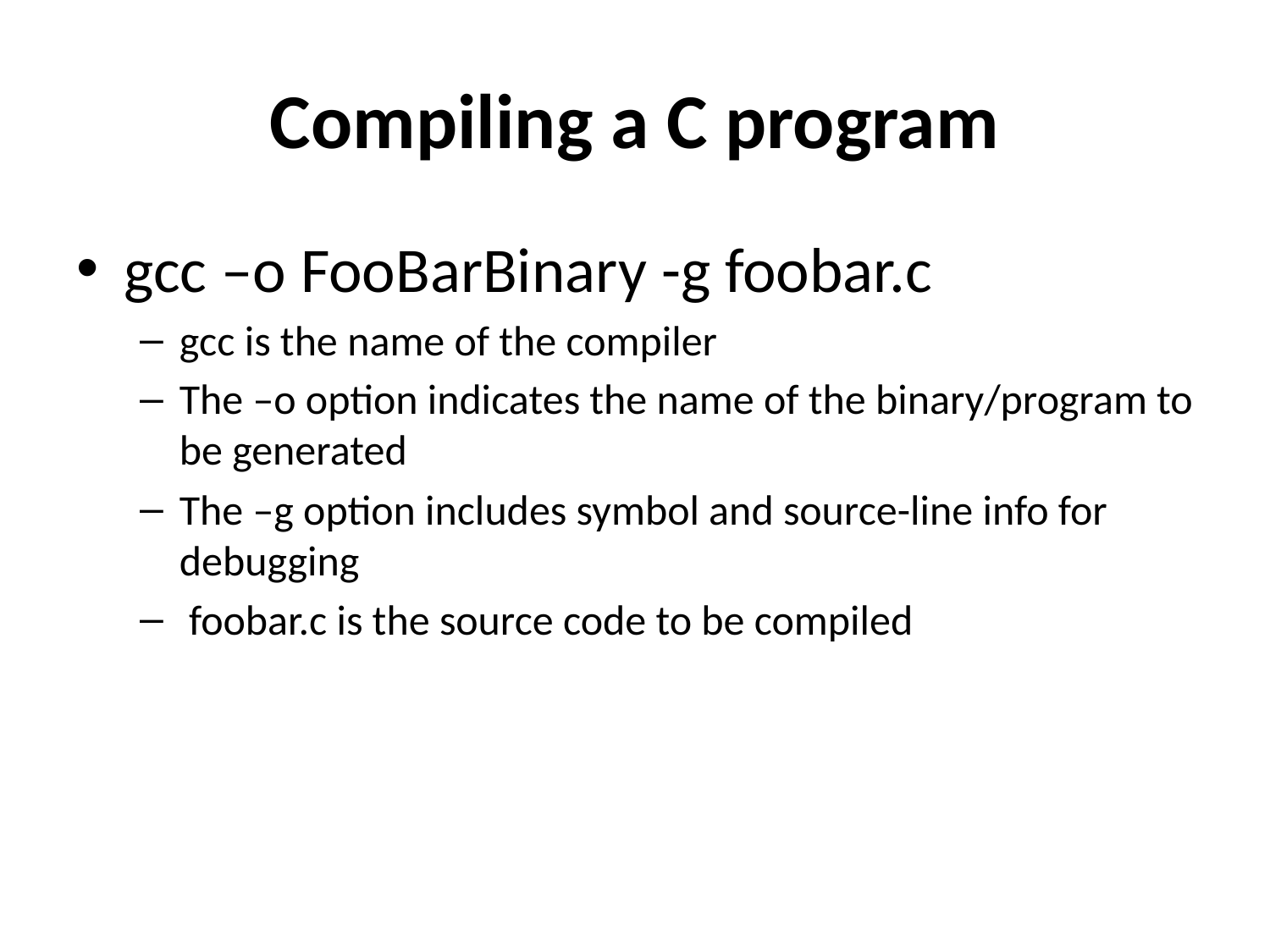

# Compiling a C program
gcc –o FooBarBinary -g foobar.c
gcc is the name of the compiler
The –o option indicates the name of the binary/program to be generated
The –g option includes symbol and source-line info for debugging
 foobar.c is the source code to be compiled